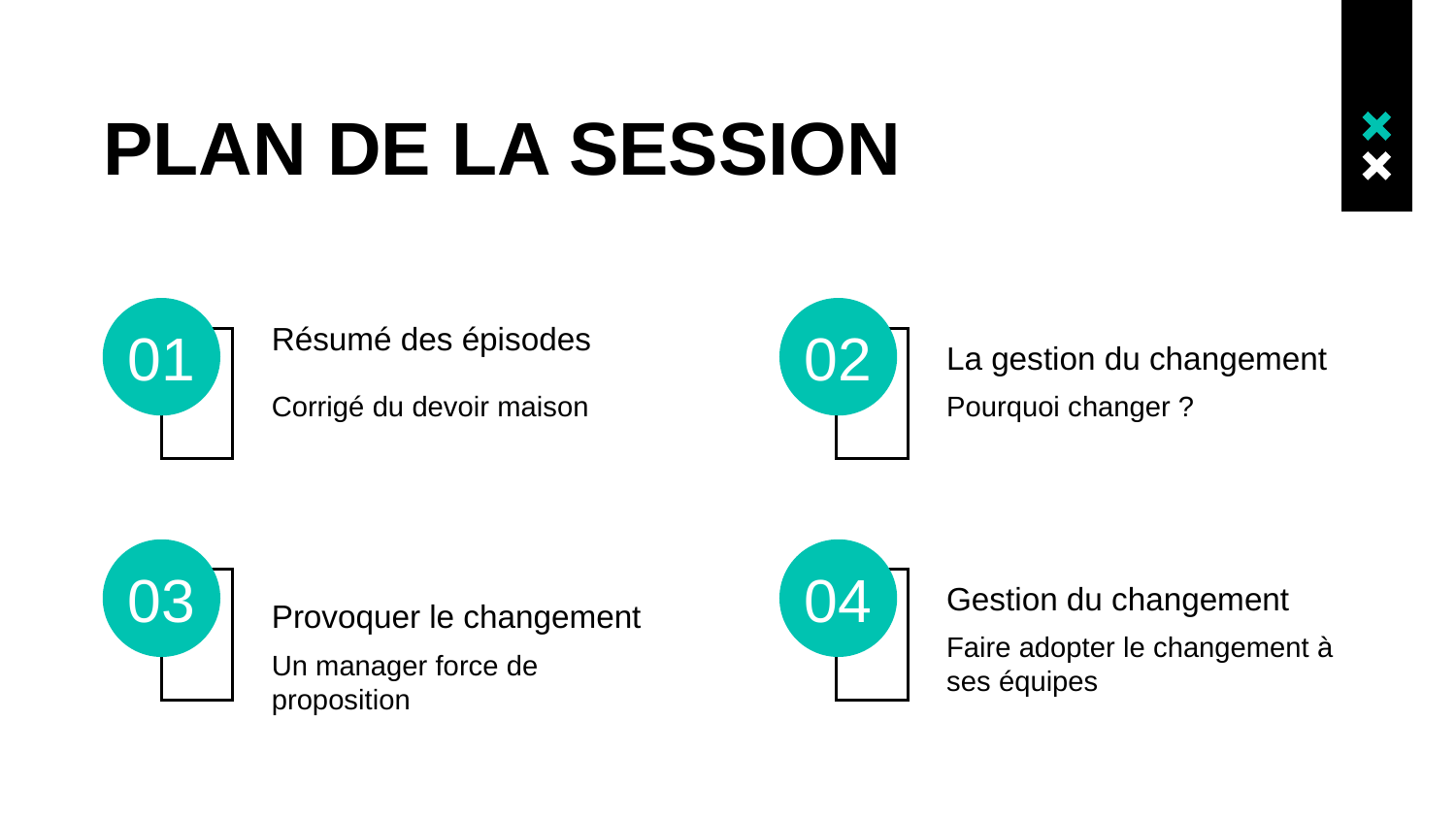

# PLAN DE LA SESSION

01
02

Résumé des épisodes

La gestion du changement
Corrigé du devoir maison
Pourquoi changer ?

03
04

Gestion du changement
Provoquer le changement
Faire adopter le changement à ses équipes
Un manager force de proposition